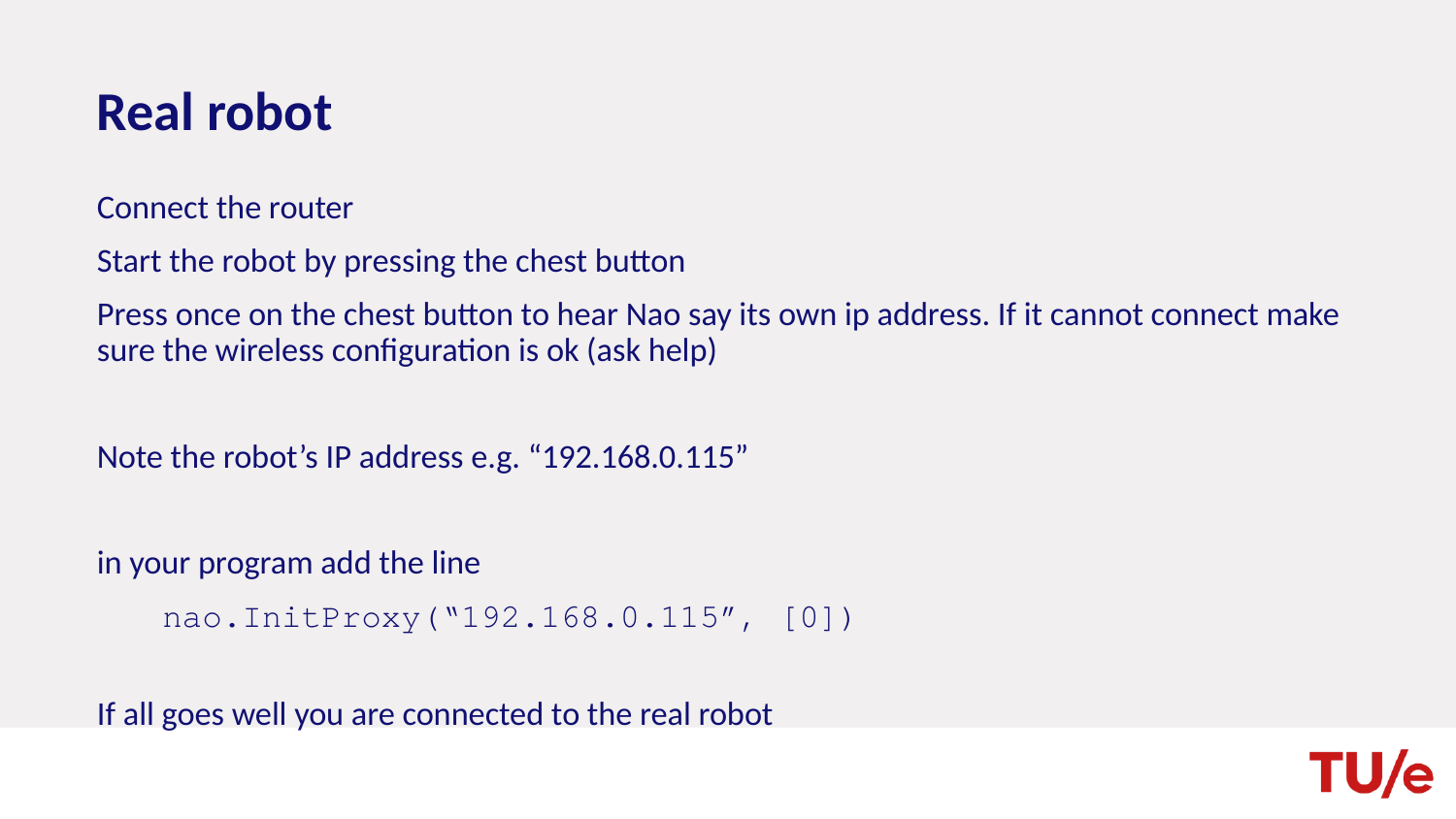

# Real robot
Connect the router
Start the robot by pressing the chest button
Press once on the chest button to hear Nao say its own ip address. If it cannot connect make sure the wireless configuration is ok (ask help)

Note the robot’s IP address e.g. “192.168.0.115”

in your program add the line
nao.InitProxy(“192.168.0.115”, [0])

If all goes well you are connected to the real robot